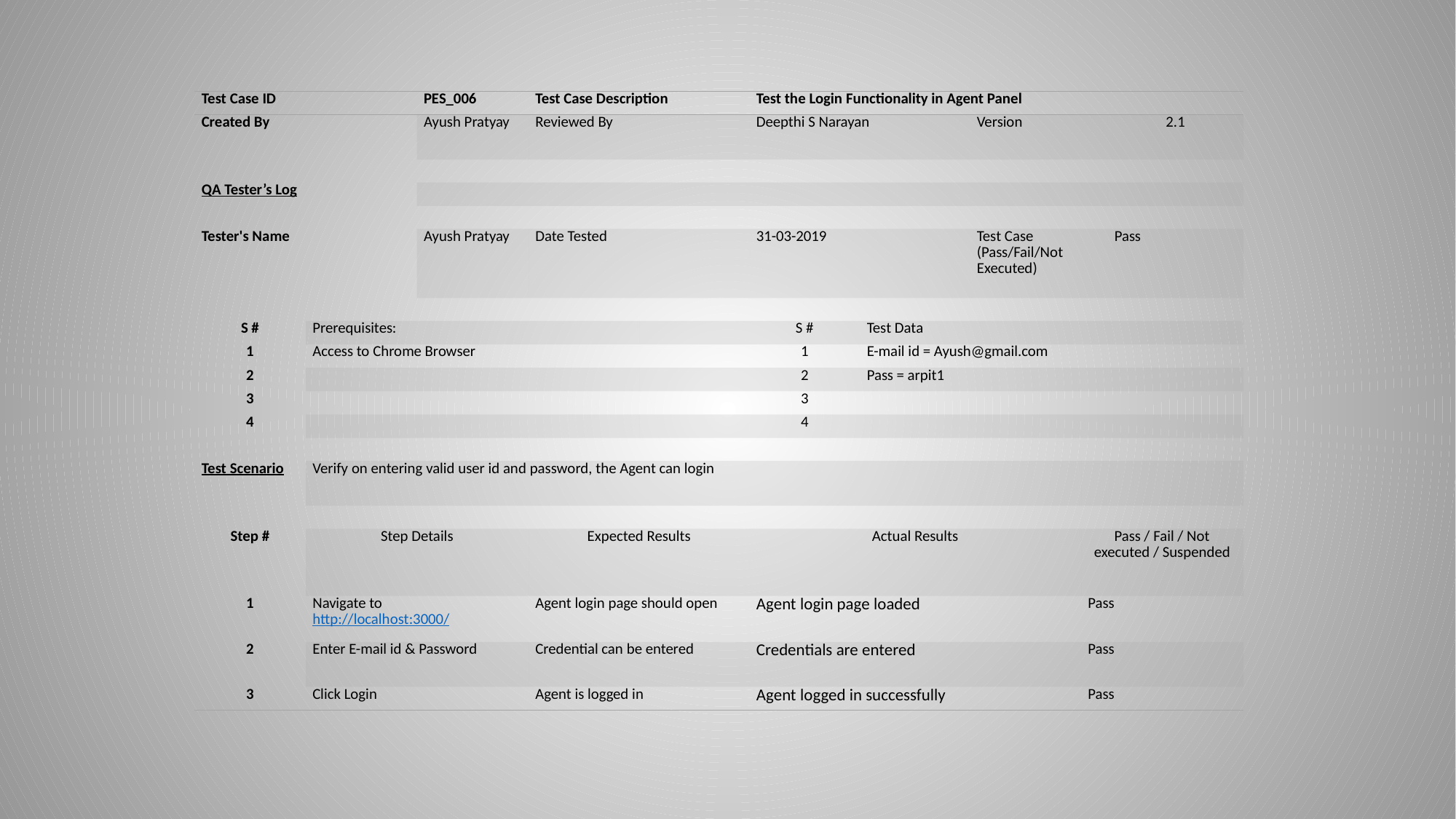

| Test Case ID |  | PES\_006 | Test Case Description |  | Test the Login Functionality in Agent Panel |  |  |  |  |  |
| --- | --- | --- | --- | --- | --- | --- | --- | --- | --- | --- |
| Created By |  | Ayush Pratyay | Reviewed By |  | Deepthi S Narayan |  | Version |  | 2.1 |  |
|  |  |  |  |  |  |  |  |  |  |  |
| QA Tester’s Log |  |  |  |  |  |  |  |  |  |  |
|  |  |  |  |  |  |  |  |  |  |  |
| Tester's Name |  | Ayush Pratyay | Date Tested |  | 31-03-2019 |  | Test Case (Pass/Fail/Not Executed) |  | Pass |  |
|  |  |  |  |  |  |  |  |  |  |  |
| S # | Prerequisites: |  |  |  | S # | Test Data |  |  |  |  |
| 1 | Access to Chrome Browser |  |  |  | 1 | E-mail id = Ayush@gmail.com |  |  |  |  |
| 2 |  |  |  |  | 2 | Pass = arpit1 |  |  |  |  |
| 3 |  |  |  |  | 3 |  |  |  |  |  |
| 4 |  |  |  |  | 4 |  |  |  |  |  |
|  |  |  |  |  |  |  |  |  |  |  |
| Test Scenario | Verify on entering valid user id and password, the Agent can login |  |  |  |  |  |  |  |  |  |
|  |  |  |  |  |  |  |  |  |  |  |
| Step # | Step Details |  | Expected Results |  | Actual Results |  |  | Pass / Fail / Not executed / Suspended |  |  |
| 1 | Navigate to http://localhost:3000/ |  | Agent login page should open |  | Agent login page loaded |  |  | Pass |  |  |
| 2 | Enter E-mail id & Password |  | Credential can be entered |  | Credentials are entered |  |  | Pass |  |  |
| 3 | Click Login |  | Agent is logged in |  | Agent logged in successfully |  |  | Pass |  |  |